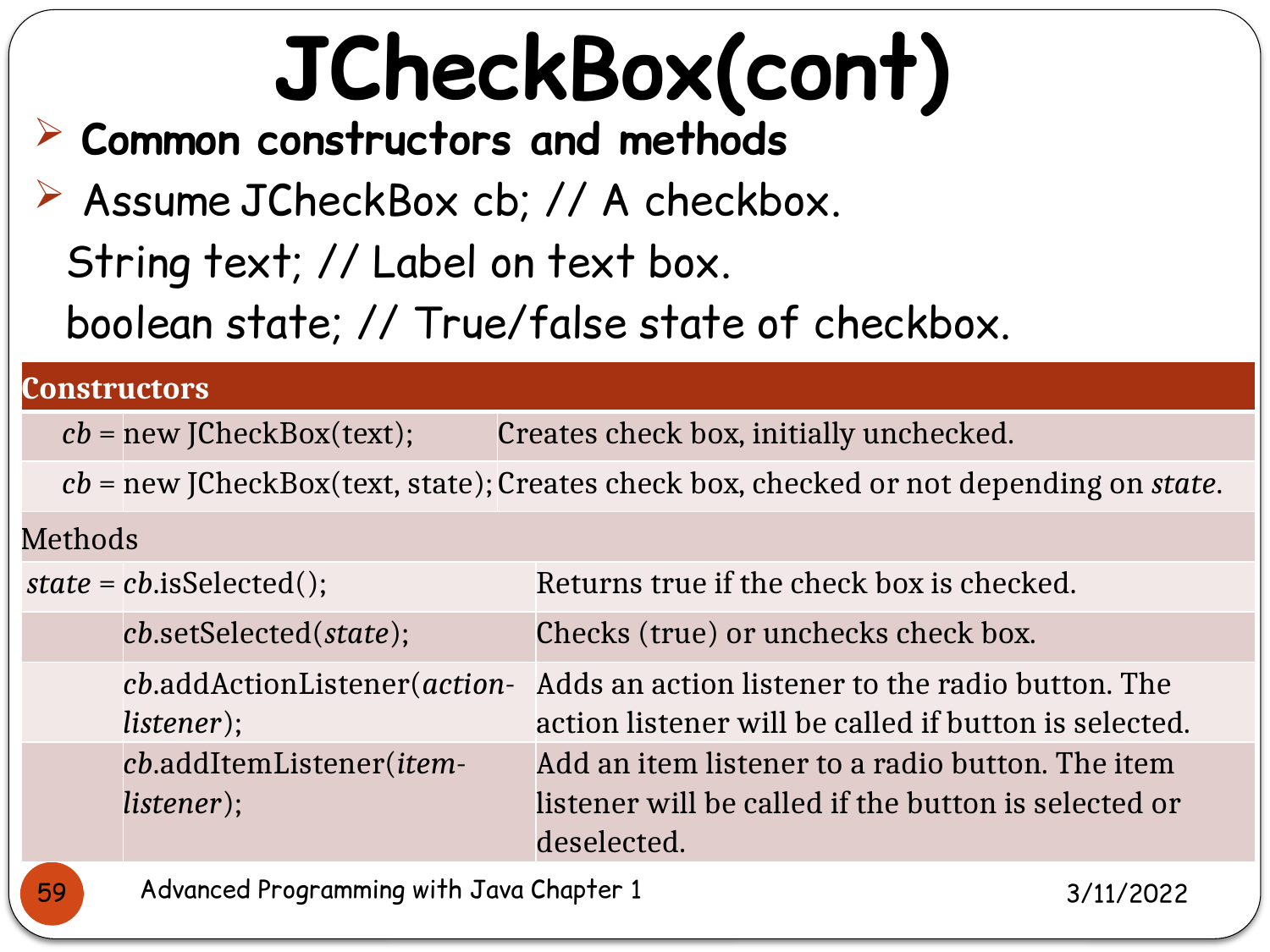

JCheckBox(cont)
Common constructors and methods
Assume	JCheckBox cb; // A checkbox.
	String text; // Label on text box.
	boolean state; // True/false state of checkbox.
| Constructors |  |  |  |
| --- | --- | --- | --- |
| cb = | new JCheckBox(text); | Creates check box, initially unchecked. |  |
| cb = | new JCheckBox(text, state); | Creates check box, checked or not depending on state. |  |
| Methods |  |  |  |
| state = | cb.isSelected(); |  | Returns true if the check box is checked. |
|  | cb.setSelected(state); |  | Checks (true) or unchecks check box. |
|  | cb.addActionListener(action-listener); |  | Adds an action listener to the radio button. The action listener will be called if button is selected. |
|  | cb.addItemListener(item-listener); |  | Add an item listener to a radio button. The item listener will be called if the button is selected or deselected. |
Advanced Programming with Java Chapter 1
3/11/2022
59